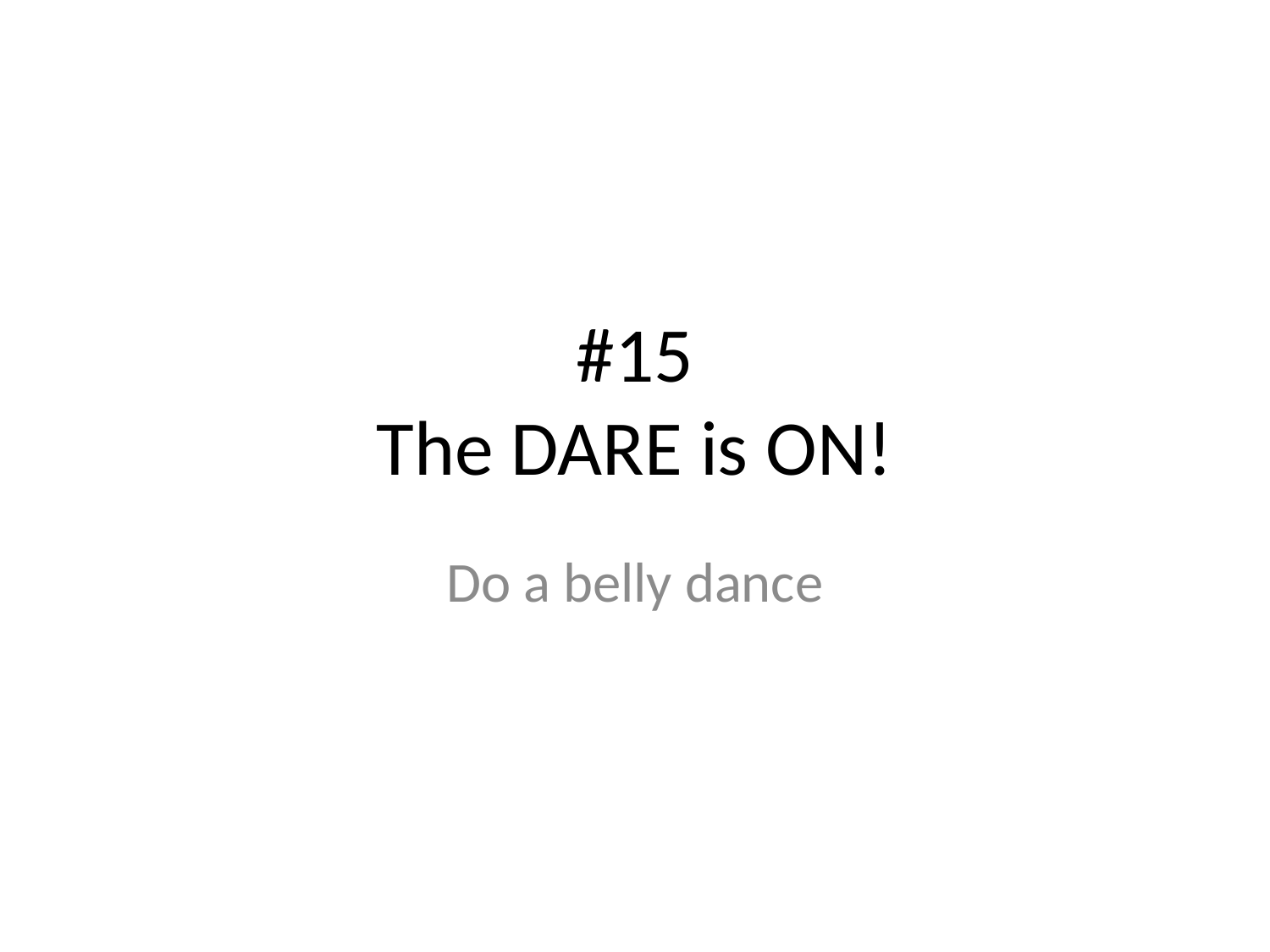

# #15
The DARE is ON!
Do a belly dance